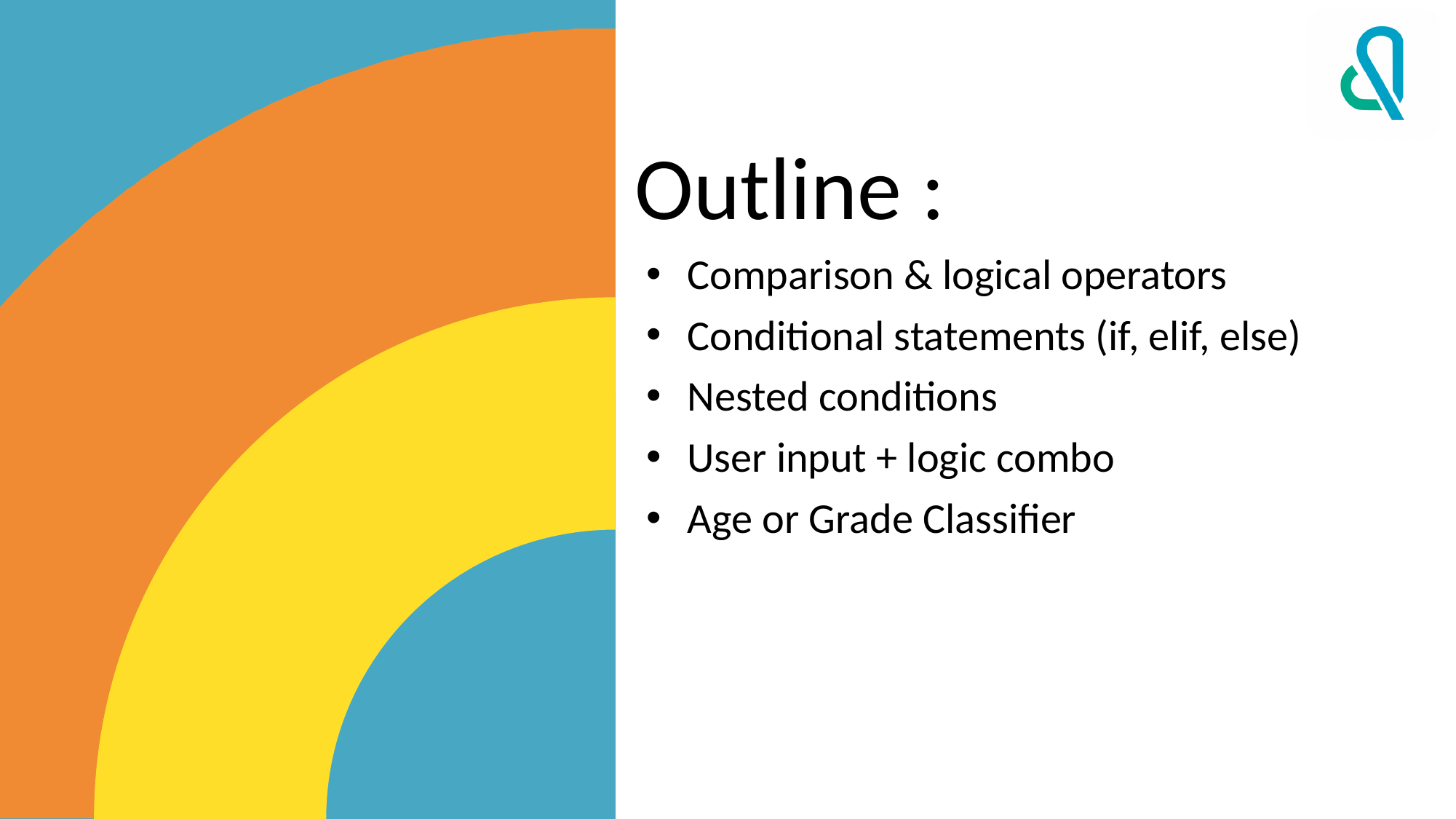

Outline :
Comparison & logical operators
Conditional statements (if, elif, else)
Nested conditions
User input + logic combo
Age or Grade Classifier